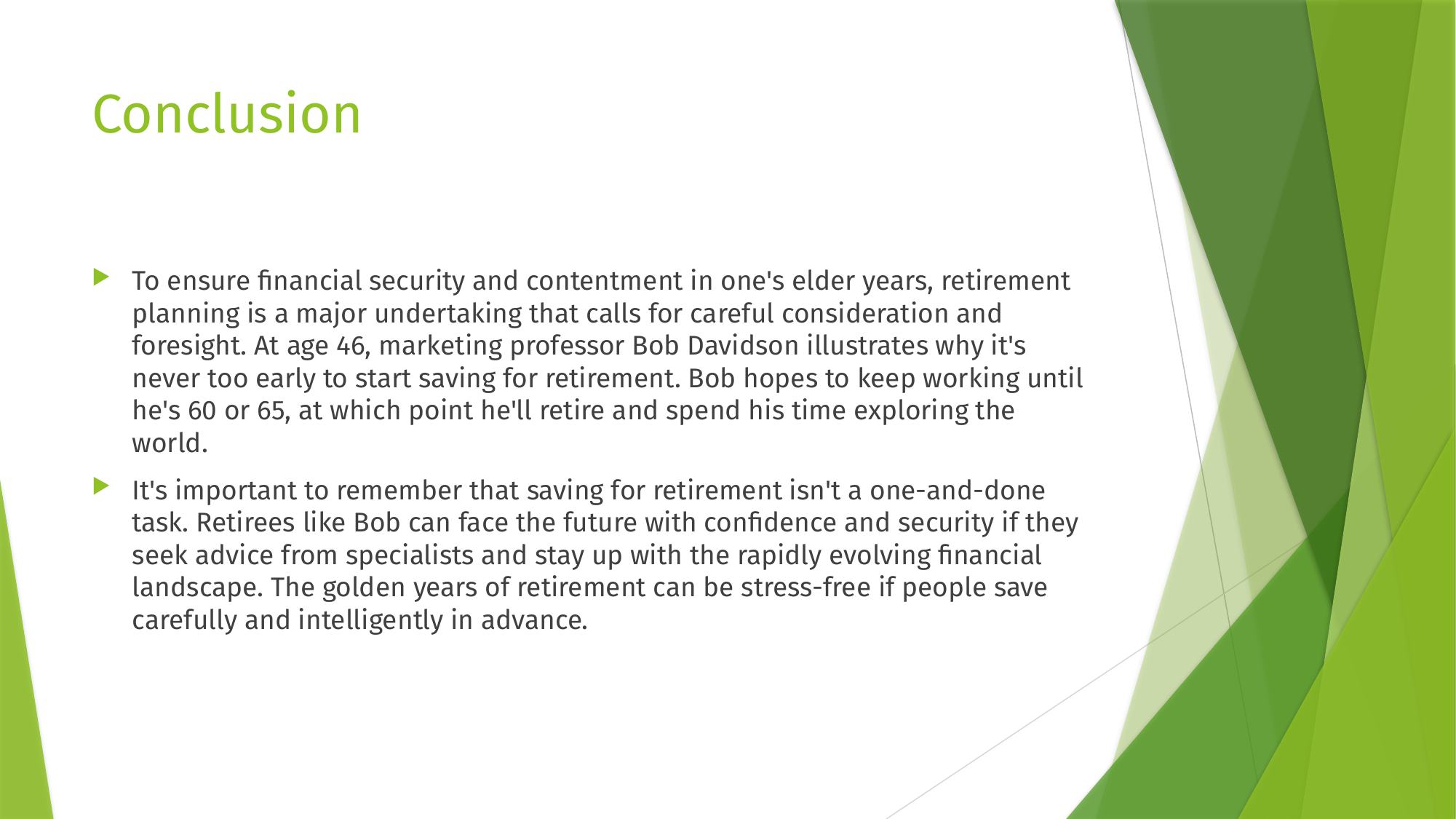

# Conclusion
To ensure financial security and contentment in one's elder years, retirement planning is a major undertaking that calls for careful consideration and foresight. At age 46, marketing professor Bob Davidson illustrates why it's never too early to start saving for retirement. Bob hopes to keep working until he's 60 or 65, at which point he'll retire and spend his time exploring the world.
It's important to remember that saving for retirement isn't a one-and-done task. Retirees like Bob can face the future with confidence and security if they seek advice from specialists and stay up with the rapidly evolving financial landscape. The golden years of retirement can be stress-free if people save carefully and intelligently in advance.